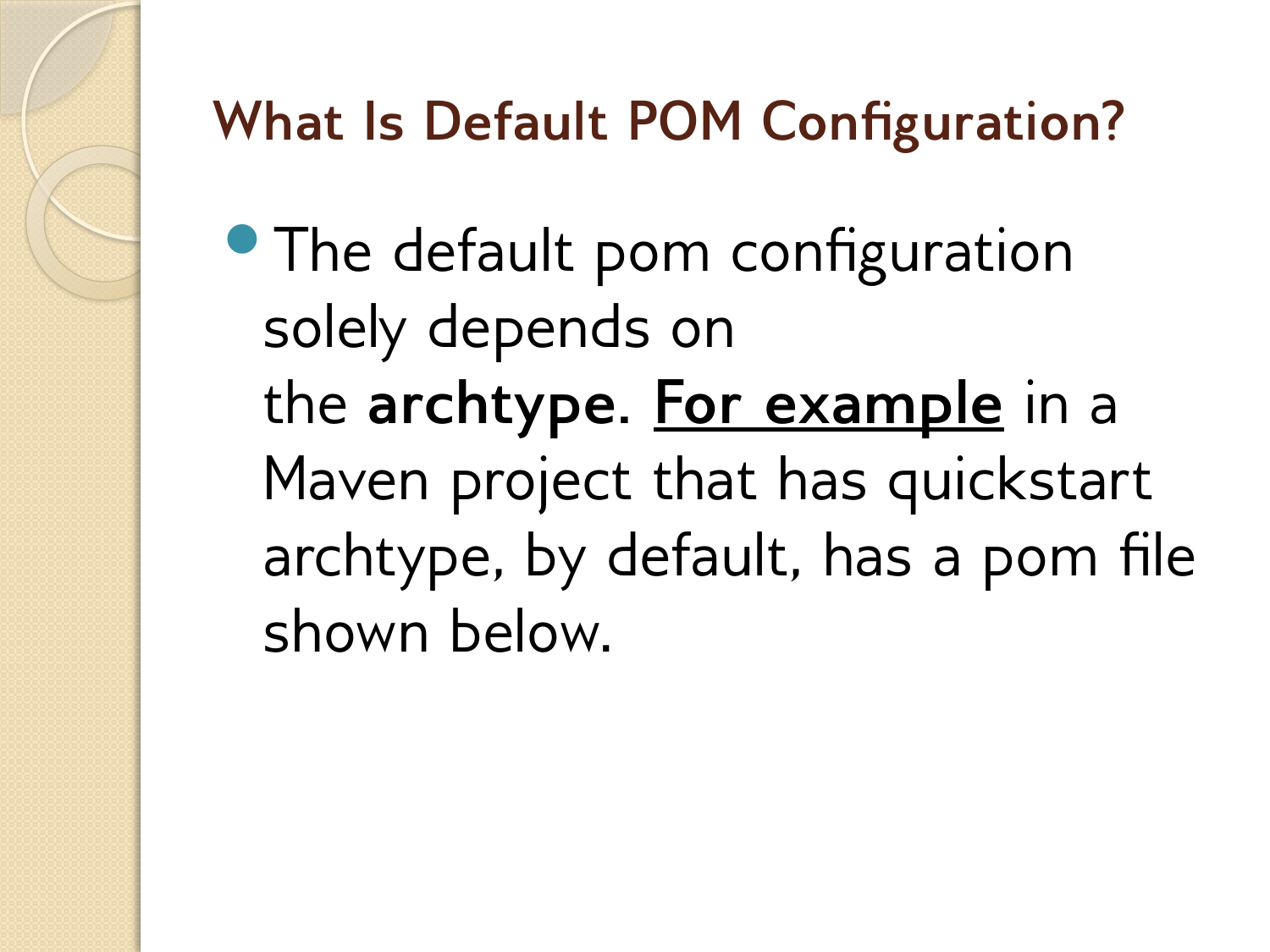

# What Is Default POM Configuration?
The default pom configuration solely depends on the archtype. For example in a Maven project that has quickstart archtype, by default, has a pom file shown below.